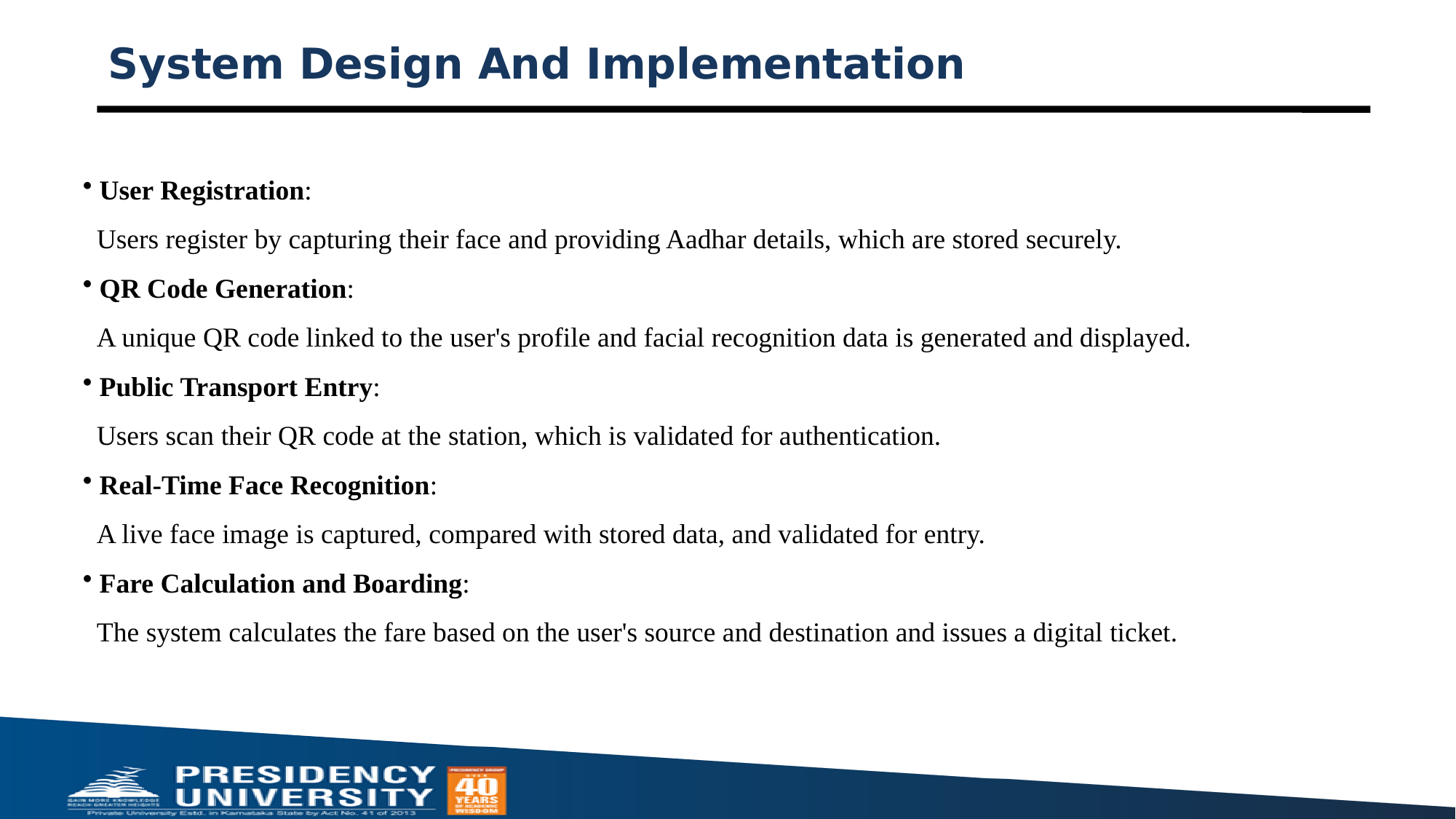

# System Design And Implementation

 User Registration:
  Users register by capturing their face and providing Aadhar details, which are stored securely.
 QR Code Generation:
  A unique QR code linked to the user's profile and facial recognition data is generated and displayed.
 Public Transport Entry:
  Users scan their QR code at the station, which is validated for authentication.
 Real-Time Face Recognition:
  A live face image is captured, compared with stored data, and validated for entry.
 Fare Calculation and Boarding:
  The system calculates the fare based on the user's source and destination and issues a digital ticket.